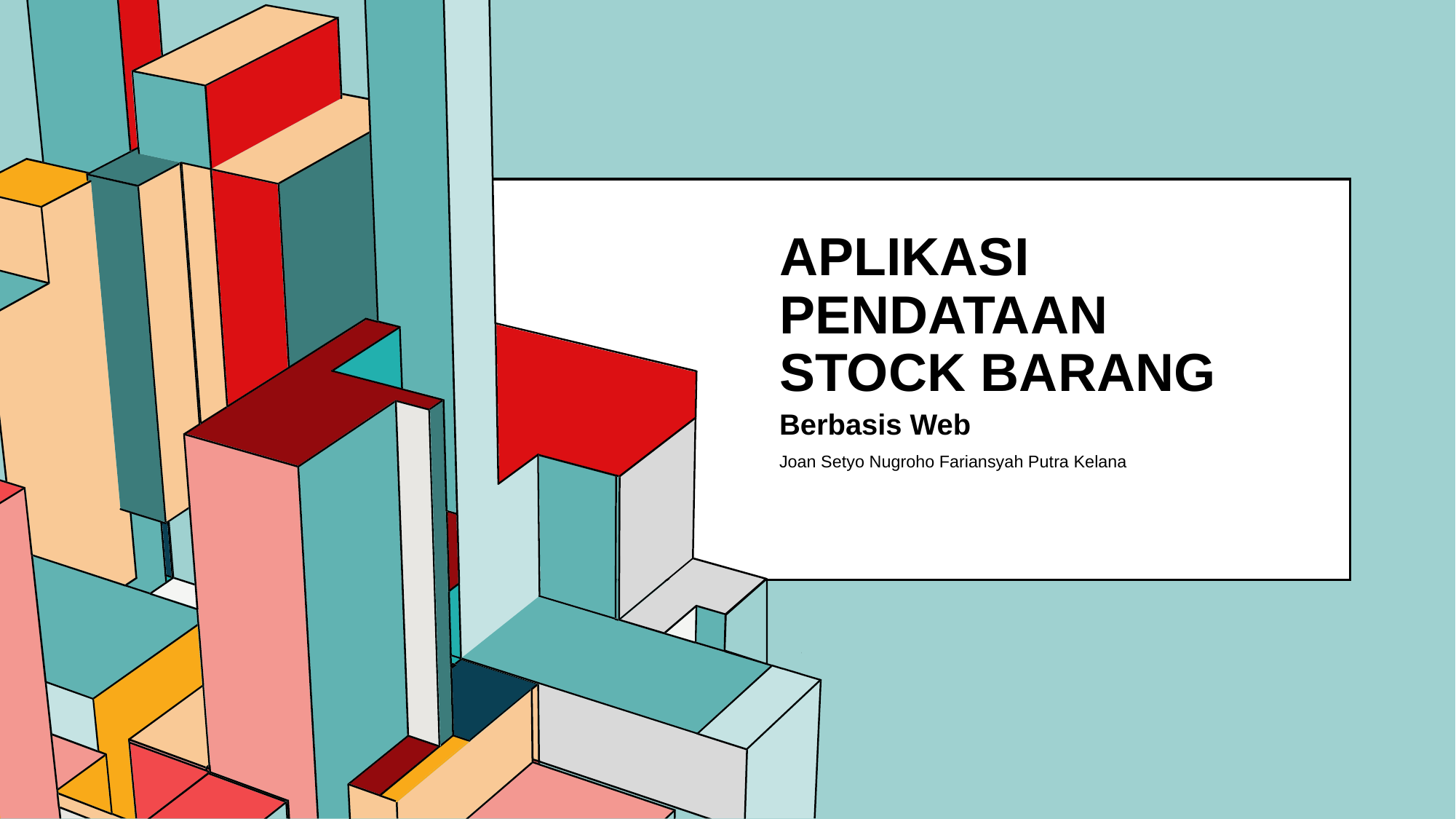

# Aplikasi Pendataan Stock Barang
Berbasis Web
Joan Setyo Nugroho Fariansyah Putra Kelana